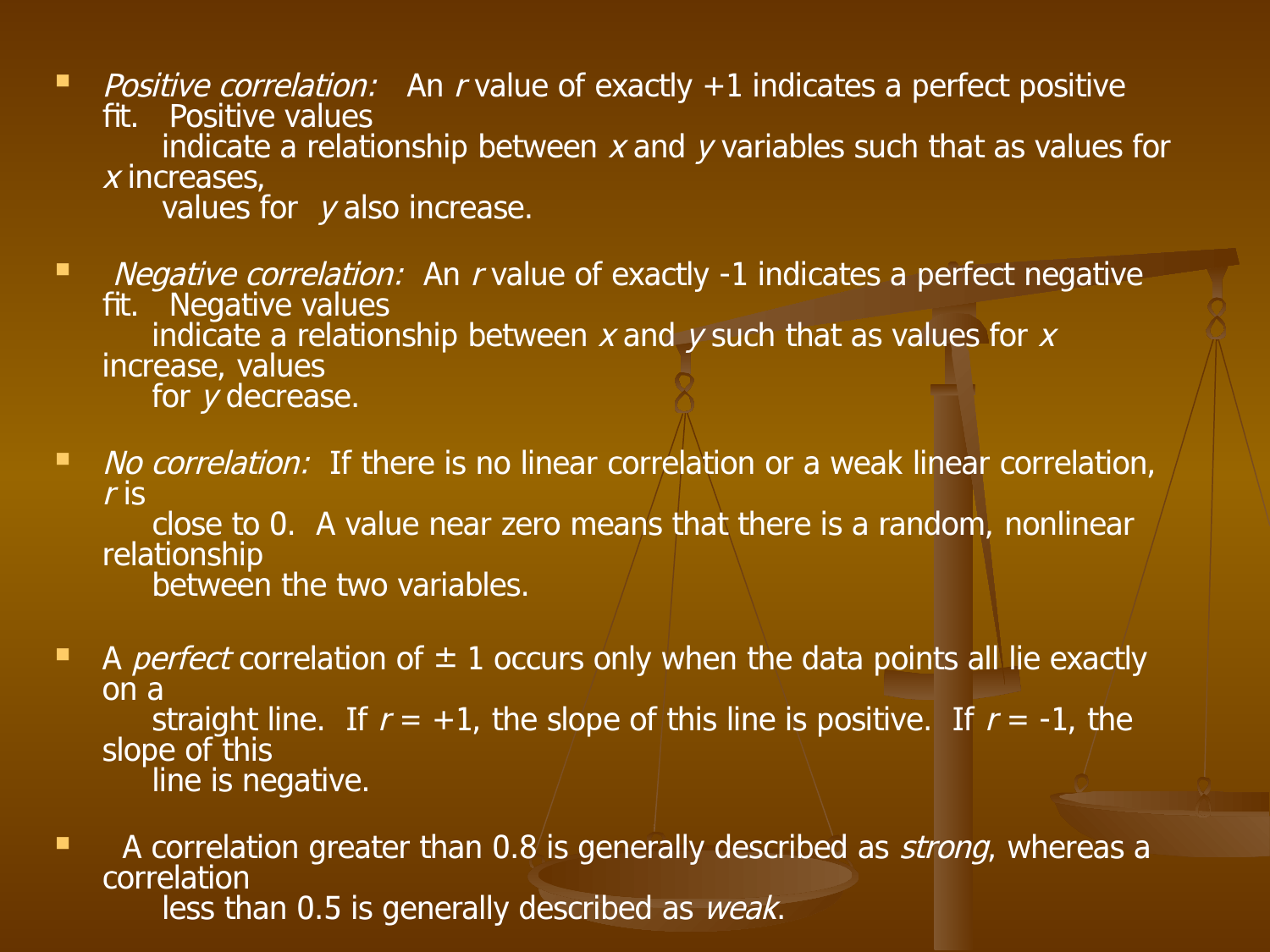

Positive correlation:   An r value of exactly +1 indicates a perfect positive fit.   Positive values
      indicate a relationship between x and y variables such that as values for x increases,
      values for  y also increase.
 Negative correlation:  An r value of exactly -1 indicates a perfect negative fit.   Negative values
     indicate a relationship between x and y such that as values for x increase, values
     for y decrease.
No correlation:  If there is no linear correlation or a weak linear correlation, r is
     close to 0.  A value near zero means that there is a random, nonlinear relationship
     between the two variables.

A perfect correlation of ± 1 occurs only when the data points all lie exactly on a
     straight line.  If r = +1, the slope of this line is positive.  If r = -1, the slope of this
     line is negative.
  A correlation greater than 0.8 is generally described as strong, whereas a correlation
      less than 0.5 is generally described as weak.